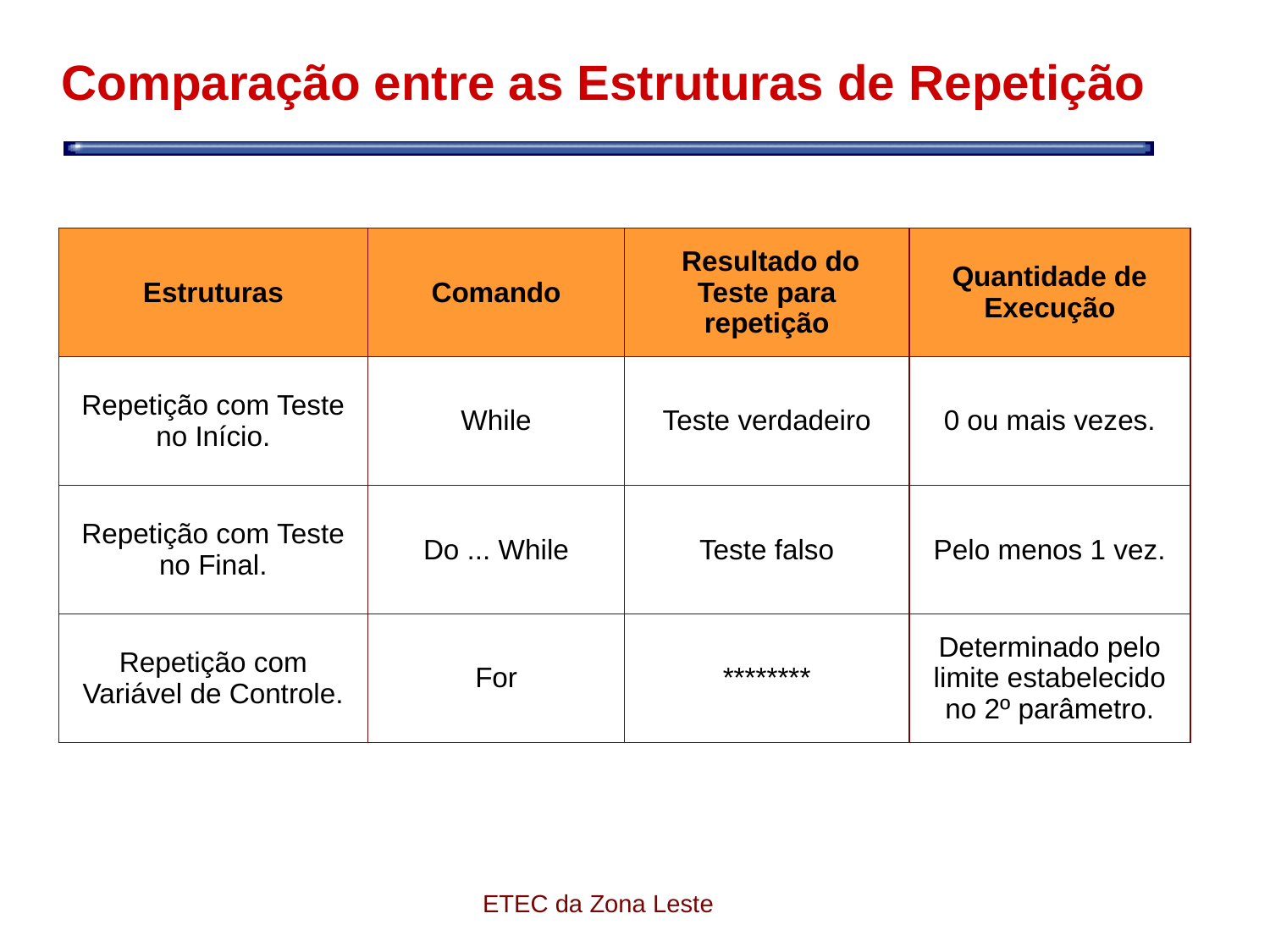

# Comparação entre as Estruturas de Repetição
| Estruturas | Comando | Resultado do Teste para repetição | Quantidade de Execução |
| --- | --- | --- | --- |
| Repetição com Teste no Início. | While | Teste verdadeiro | 0 ou mais vezes. |
| Repetição com Teste no Final. | Do ... While | Teste falso | Pelo menos 1 vez. |
| Repetição com Variável de Controle. | For | \*\*\*\*\*\*\*\* | Determinado pelo limite estabelecido no 2º parâmetro. |